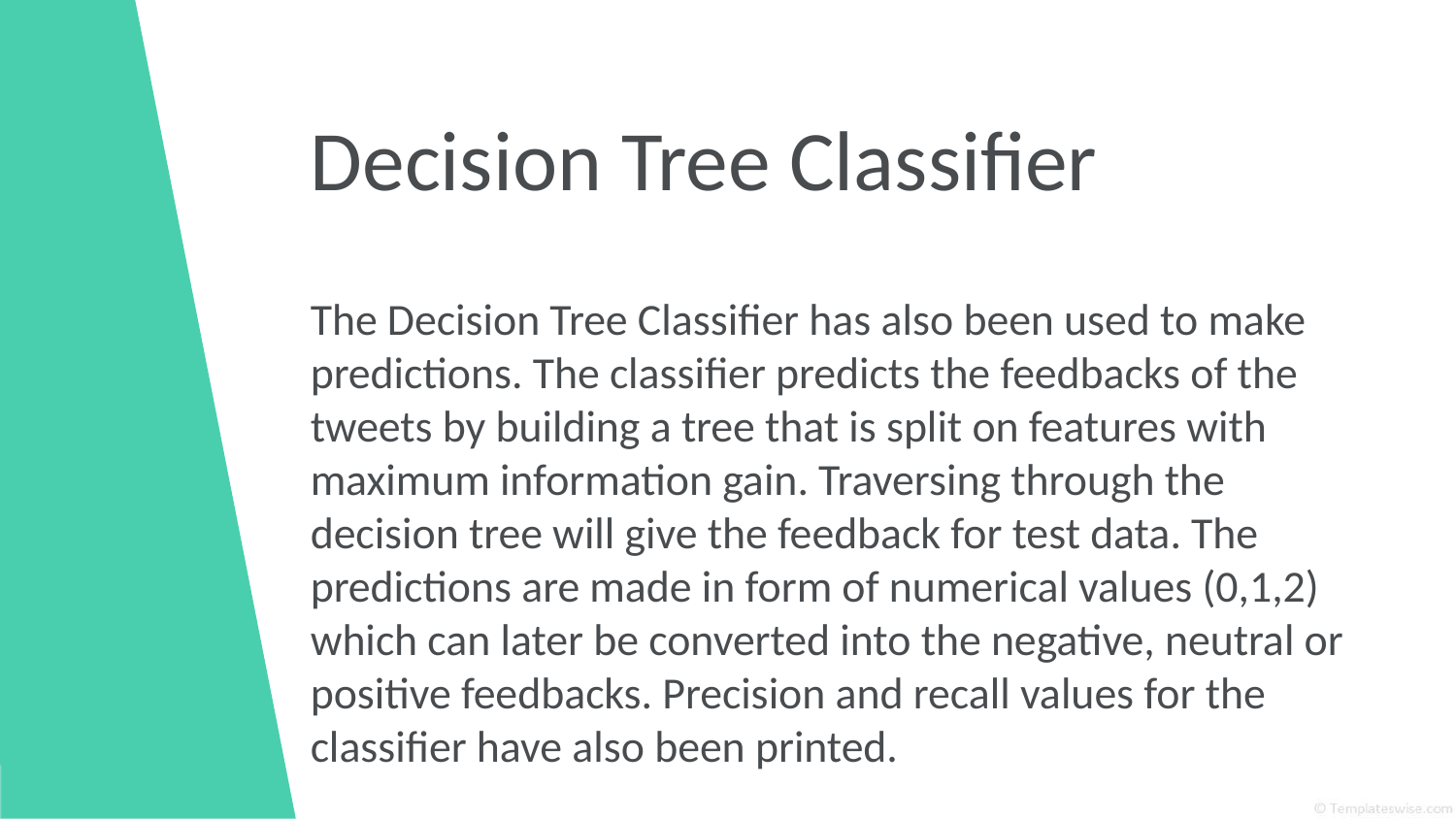

# Decision Tree Classifier
The Decision Tree Classifier has also been used to make predictions. The classifier predicts the feedbacks of the tweets by building a tree that is split on features with maximum information gain. Traversing through the decision tree will give the feedback for test data. The predictions are made in form of numerical values (0,1,2) which can later be converted into the negative, neutral or positive feedbacks. Precision and recall values for the classifier have also been printed.